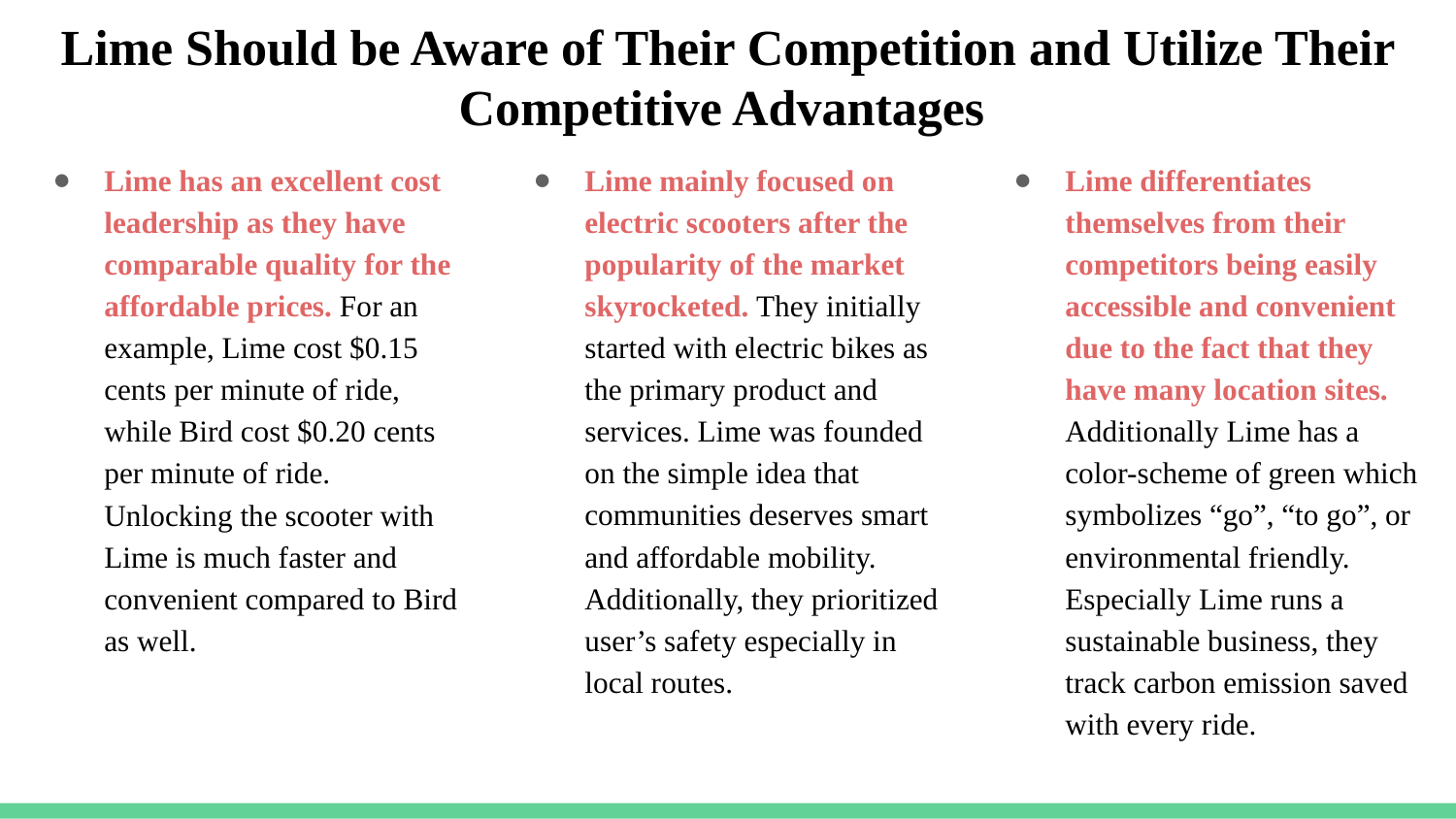

# Lime Should be Aware of Their Competition and Utilize Their Competitive Advantages
Lime mainly focused on electric scooters after the popularity of the market skyrocketed. They initially started with electric bikes as the primary product and services. Lime was founded on the simple idea that communities deserves smart and affordable mobility. Additionally, they prioritized user’s safety especially in local routes.
Lime differentiates themselves from their competitors being easily accessible and convenient due to the fact that they have many location sites. Additionally Lime has a color-scheme of green which symbolizes “go”, “to go”, or environmental friendly. Especially Lime runs a sustainable business, they track carbon emission saved with every ride.
Lime has an excellent cost leadership as they have comparable quality for the affordable prices. For an example, Lime cost $0.15 cents per minute of ride, while Bird cost $0.20 cents per minute of ride. Unlocking the scooter with Lime is much faster and convenient compared to Bird as well.